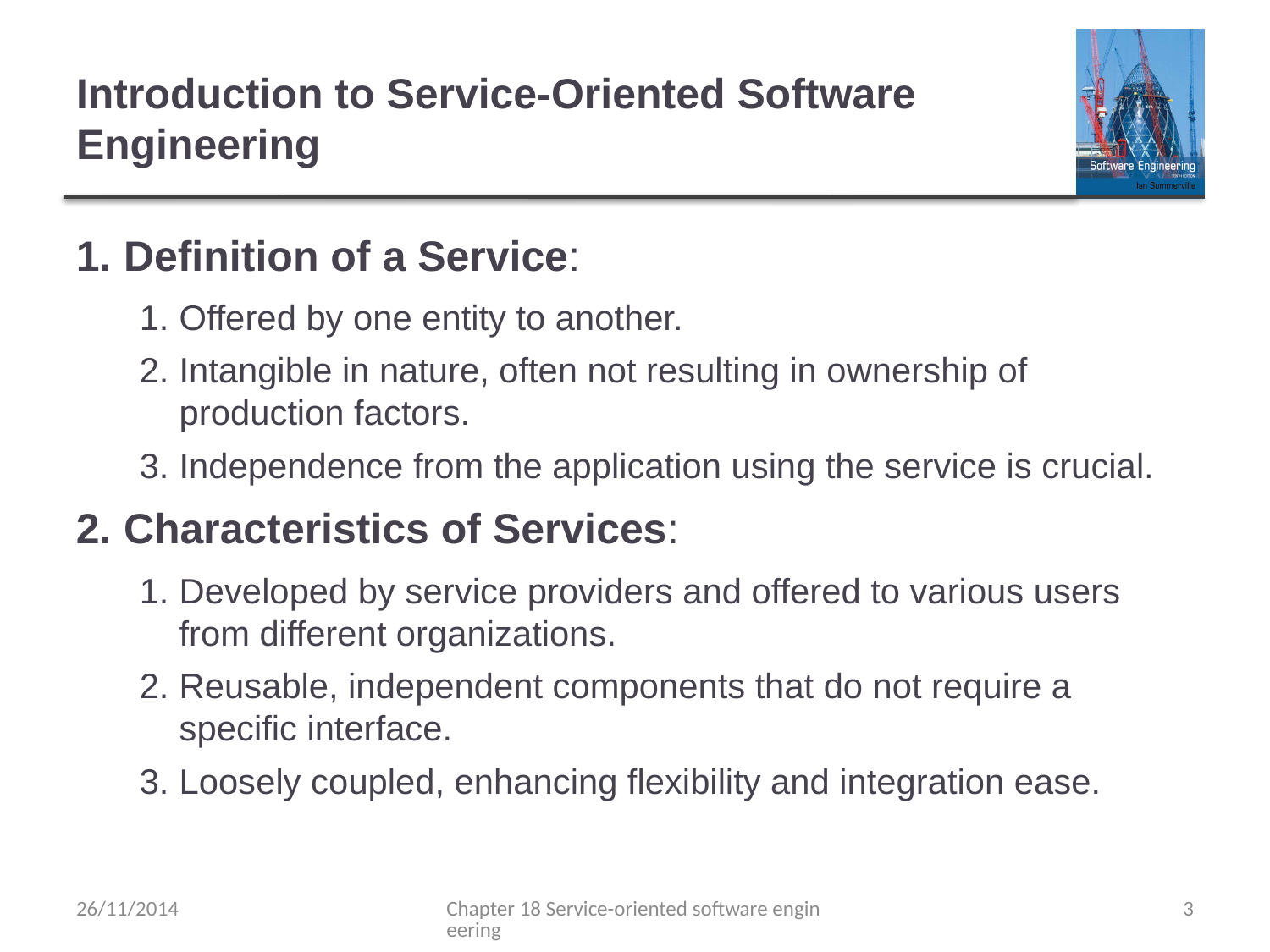

# Introduction to Service-Oriented Software Engineering
Definition of a Service:
Offered by one entity to another.
Intangible in nature, often not resulting in ownership of production factors.
Independence from the application using the service is crucial.
Characteristics of Services:
Developed by service providers and offered to various users from different organizations.
Reusable, independent components that do not require a specific interface.
Loosely coupled, enhancing flexibility and integration ease.
26/11/2014
Chapter 18 Service-oriented software engineering
3